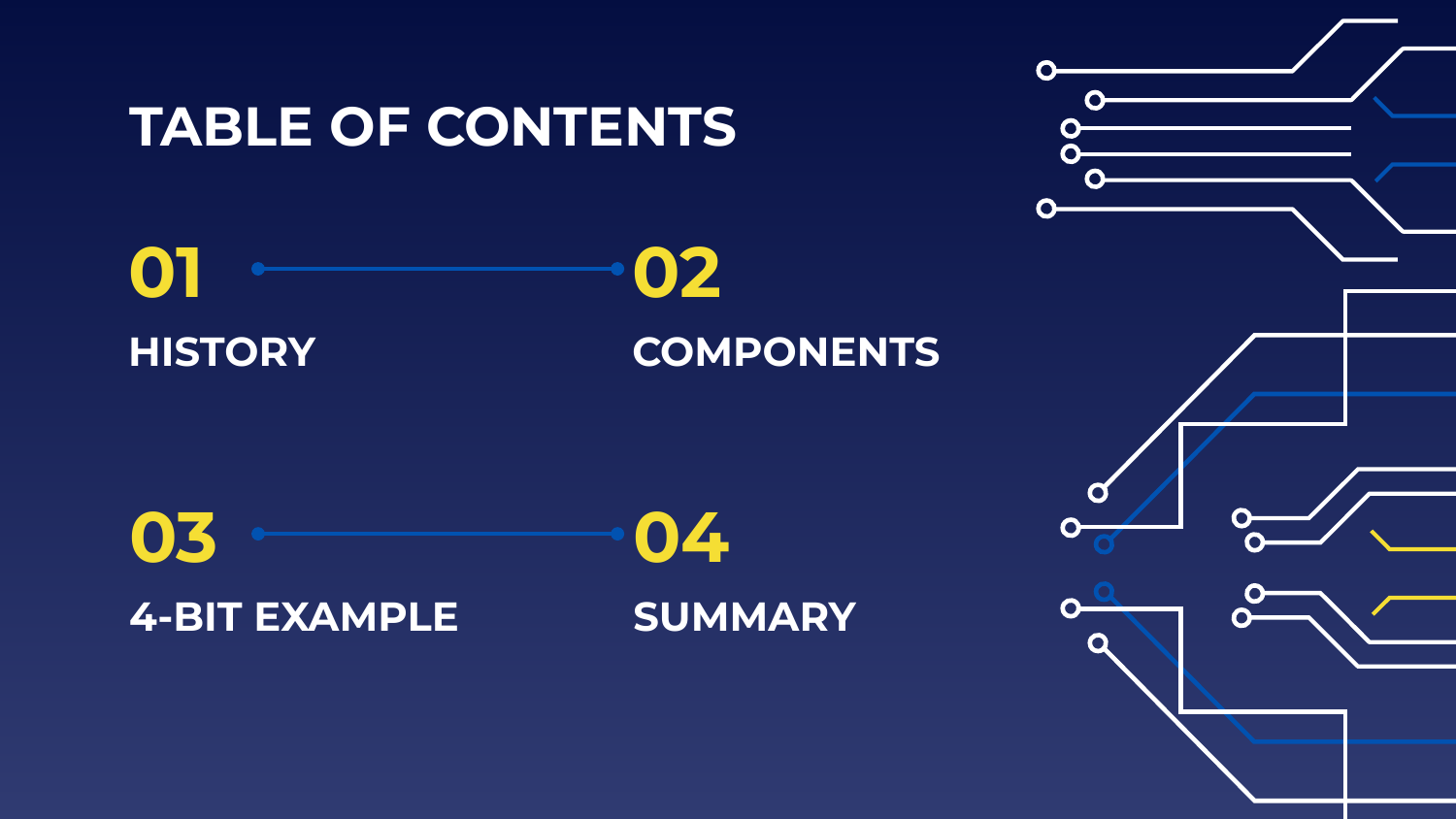

TABLE OF CONTENTS
01
02

# HISTORY
COMPONENTS
03
04
4-BIT EXAMPLE
SUMMARY